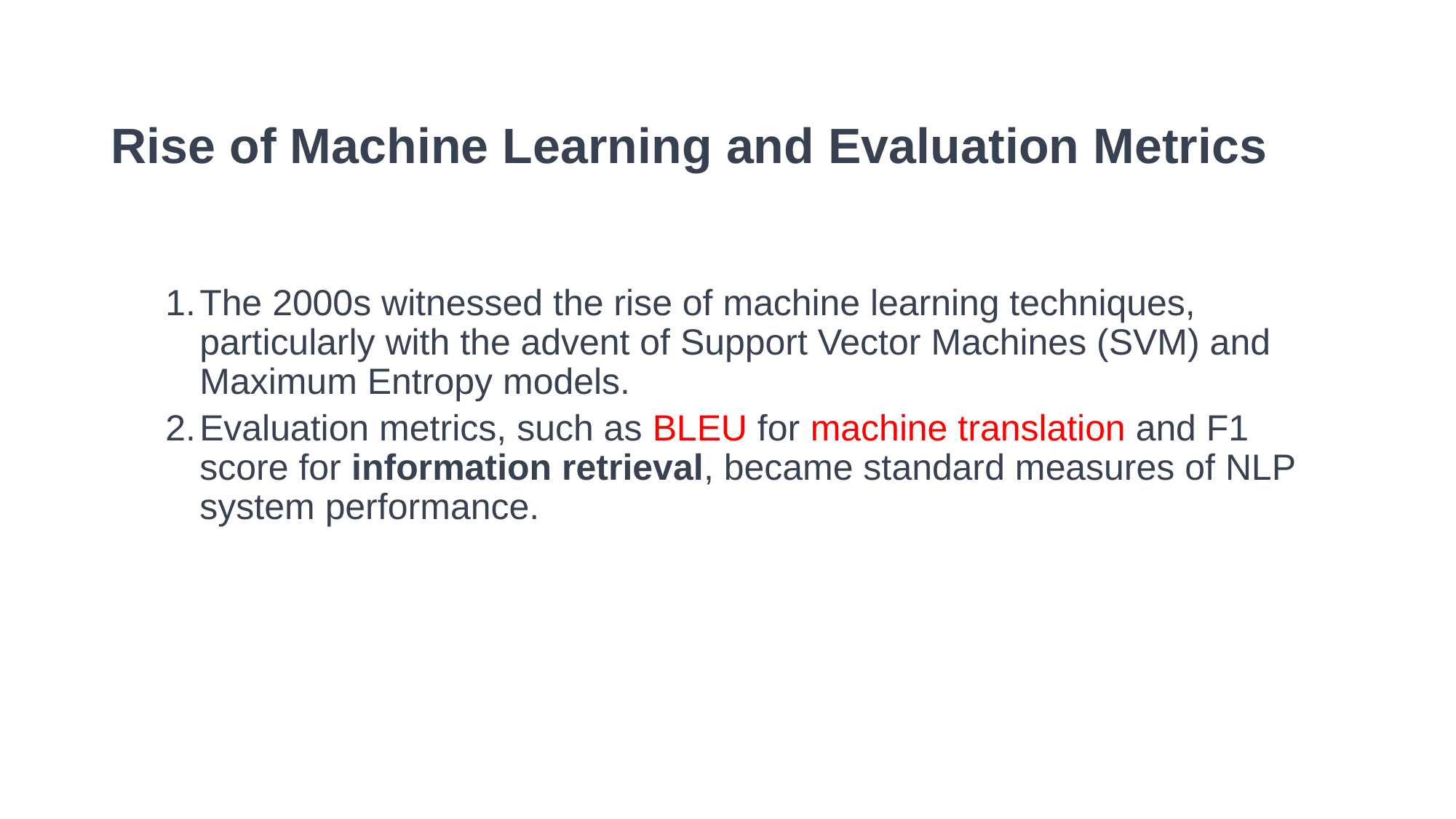

# Rise of Machine Learning and Evaluation Metrics
The 2000s witnessed the rise of machine learning techniques, particularly with the advent of Support Vector Machines (SVM) and Maximum Entropy models.
Evaluation metrics, such as BLEU for machine translation and F1 score for information retrieval, became standard measures of NLP system performance.